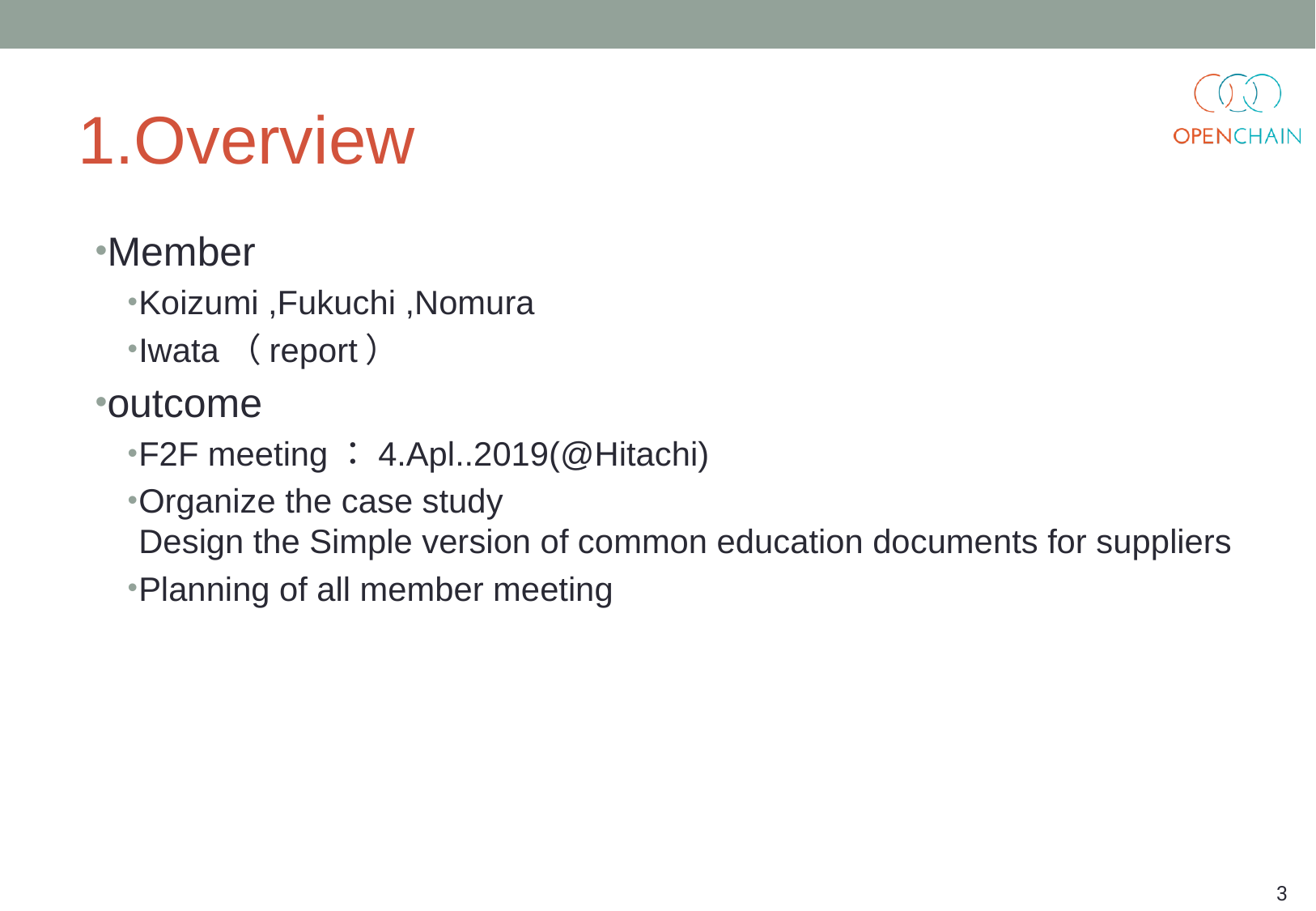

# 1.Overview
Member
Koizumi ,Fukuchi ,Nomura
Iwata（report）
outcome
F2F meeting：4.Apl..2019(@Hitachi)
Organize the case study
Design the Simple version of common education documents for suppliers
Planning of all member meeting

3